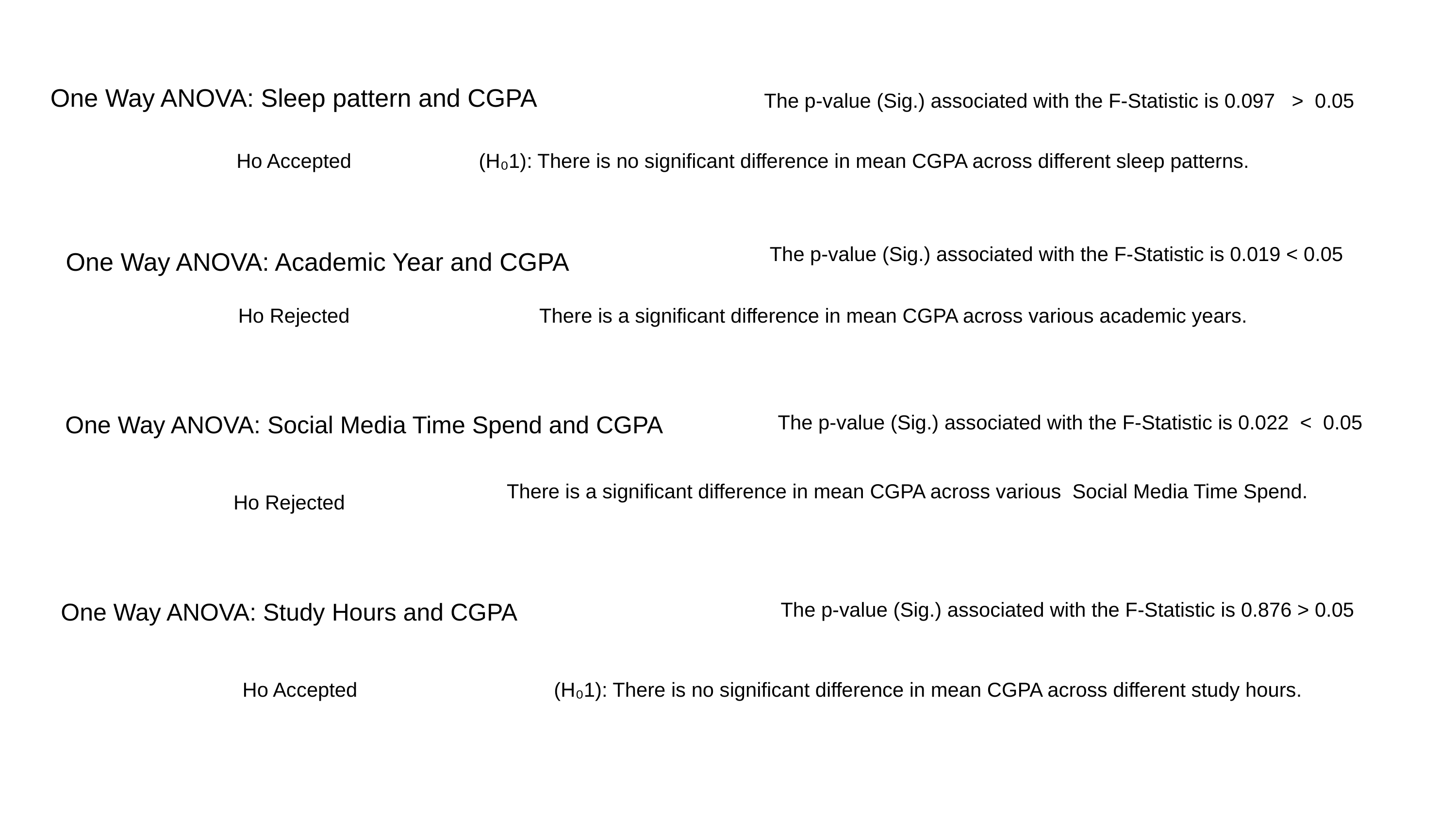

One Way ANOVA: Sleep pattern and CGPA
The p-value (Sig.) associated with the F-Statistic is 0.097   >  0.05
Ho Accepted
(H₀1): There is no significant difference in mean CGPA across different sleep patterns.
The p-value (Sig.) associated with the F-Statistic is 0.019 < 0.05
One Way ANOVA: Academic Year and CGPA
Ho Rejected
There is a significant difference in mean CGPA across various academic years.
One Way ANOVA: Social Media Time Spend and CGPA
 The p-value (Sig.) associated with the F-Statistic is 0.022  <  0.05
There is a significant difference in mean CGPA across various  Social Media Time Spend.
Ho Rejected
One Way ANOVA: Study Hours and CGPA
The p-value (Sig.) associated with the F-Statistic is 0.876 > 0.05
Ho Accepted
(H₀1): There is no significant difference in mean CGPA across different study hours.